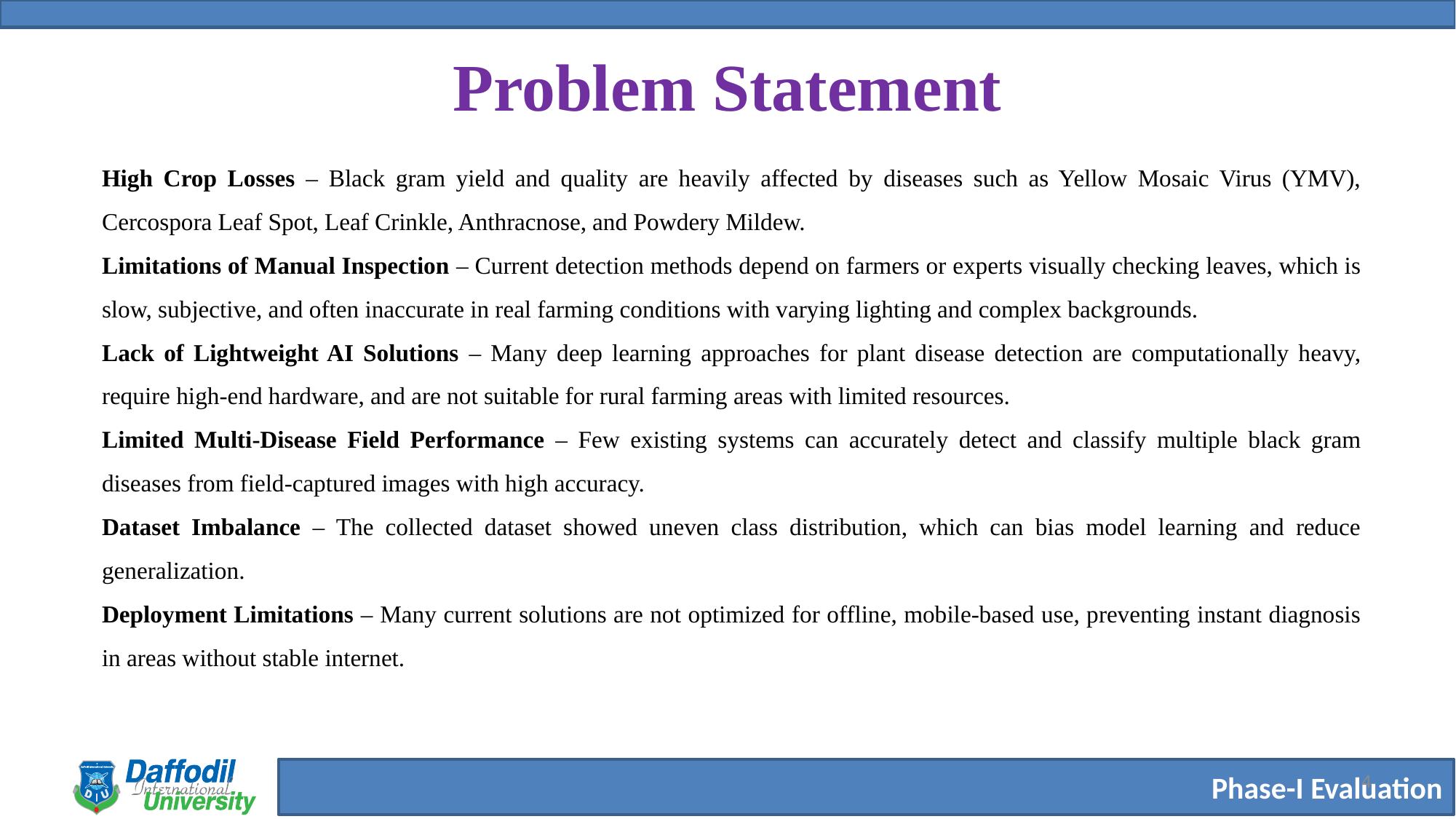

# Problem Statement
High Crop Losses – Black gram yield and quality are heavily affected by diseases such as Yellow Mosaic Virus (YMV), Cercospora Leaf Spot, Leaf Crinkle, Anthracnose, and Powdery Mildew.
Limitations of Manual Inspection – Current detection methods depend on farmers or experts visually checking leaves, which is slow, subjective, and often inaccurate in real farming conditions with varying lighting and complex backgrounds.
Lack of Lightweight AI Solutions – Many deep learning approaches for plant disease detection are computationally heavy, require high-end hardware, and are not suitable for rural farming areas with limited resources.
Limited Multi-Disease Field Performance – Few existing systems can accurately detect and classify multiple black gram diseases from field-captured images with high accuracy.
Dataset Imbalance – The collected dataset showed uneven class distribution, which can bias model learning and reduce generalization.
Deployment Limitations – Many current solutions are not optimized for offline, mobile-based use, preventing instant diagnosis in areas without stable internet.
4